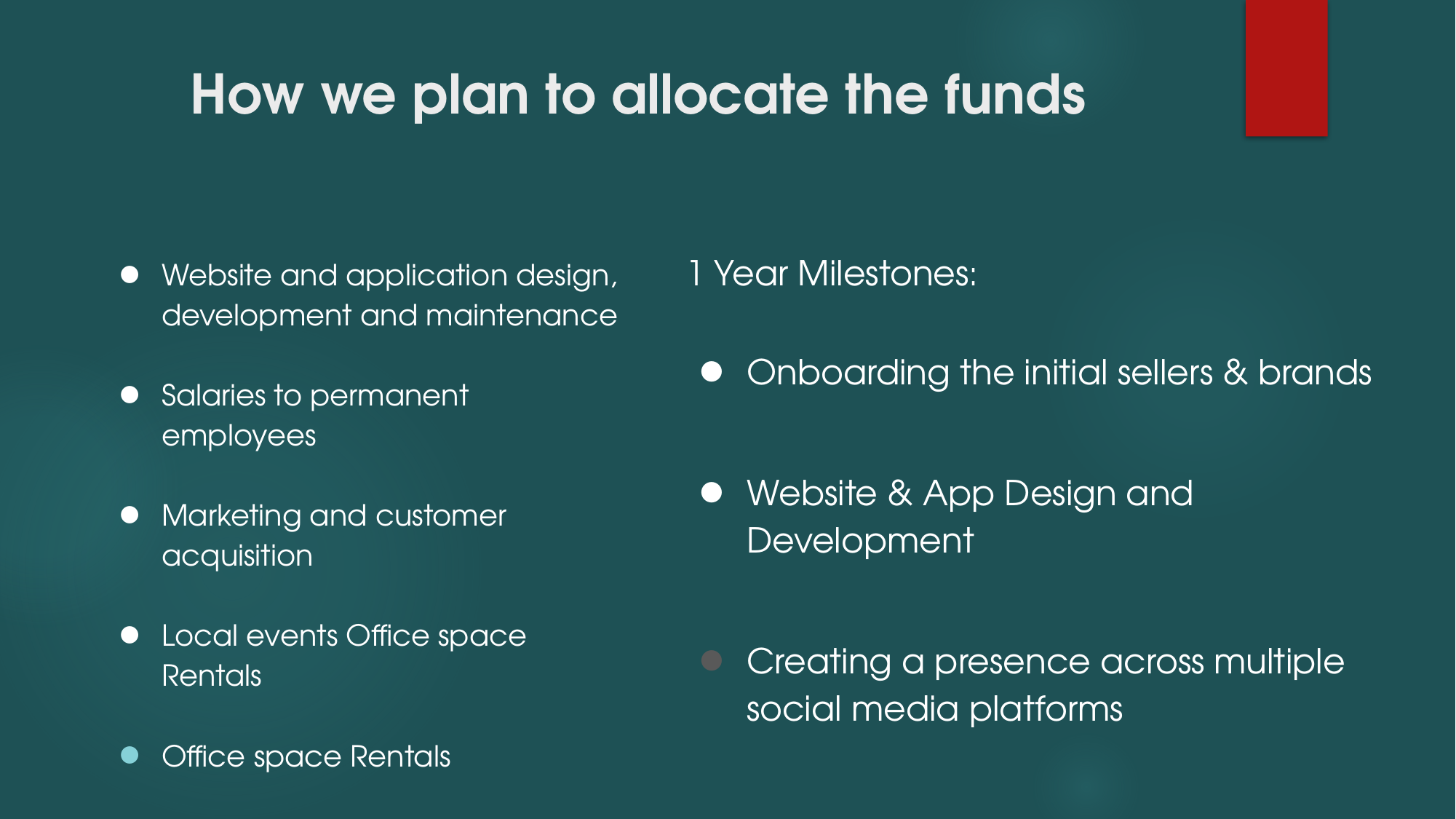

# How we plan to allocate the funds
1 Year Milestones:

Onboarding the initial sellers & brands

Website & App Design and Development

Creating a presence across multiple social media platforms

Website and application design, development and maintenance

Salaries to permanent employees

Marketing and customer acquisition

Local events Office space Rentals

Office space Rentals